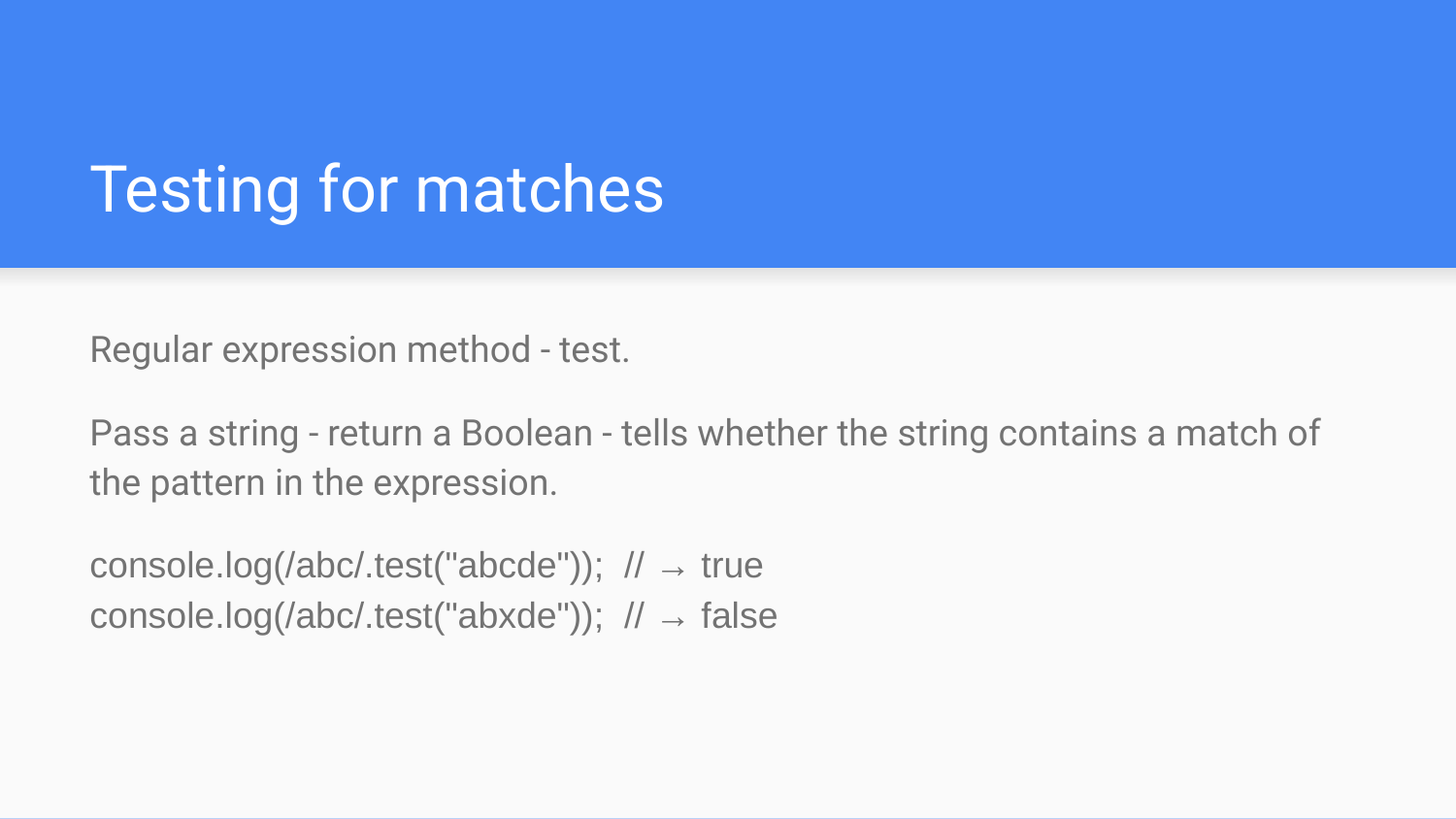

# Testing for matches
Regular expression method - test.
Pass a string - return a Boolean - tells whether the string contains a match of the pattern in the expression.
console.log(/abc/.test("abcde"));  // → true
console.log(/abc/.test("abxde"));  // → false